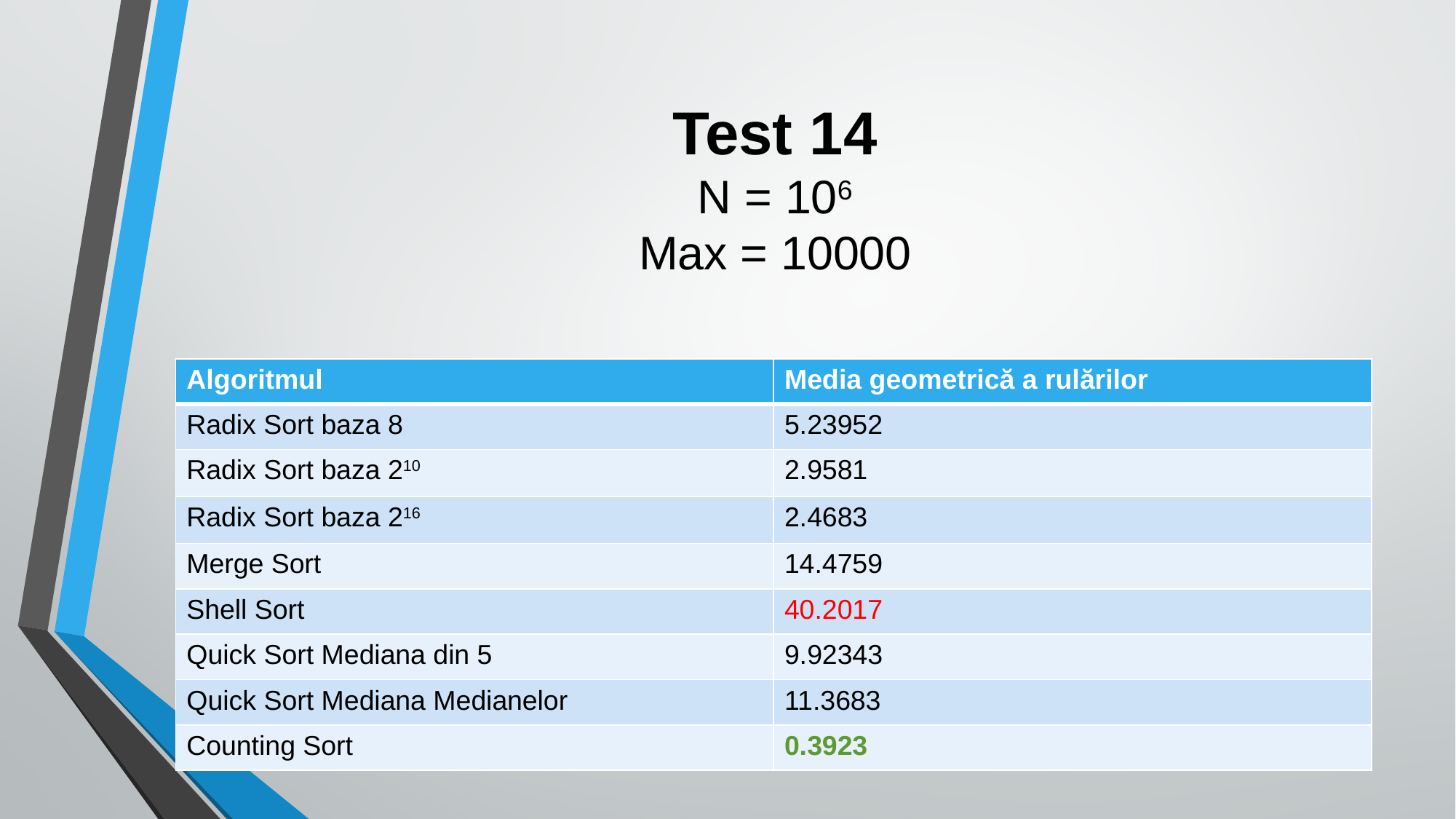

# Test 14 N = 106 Max = 10000
| Algoritmul | Media geometrică a rulărilor |
| --- | --- |
| Radix Sort baza 8 | 5.23952 |
| Radix Sort baza 210 | 2.9581 |
| Radix Sort baza 216 | 2.4683 |
| Merge Sort | 14.4759 |
| Shell Sort | 40.2017 |
| Quick Sort Mediana din 5 | 9.92343 |
| Quick Sort Mediana Medianelor | 11.3683 |
| Counting Sort | 0.3923 |